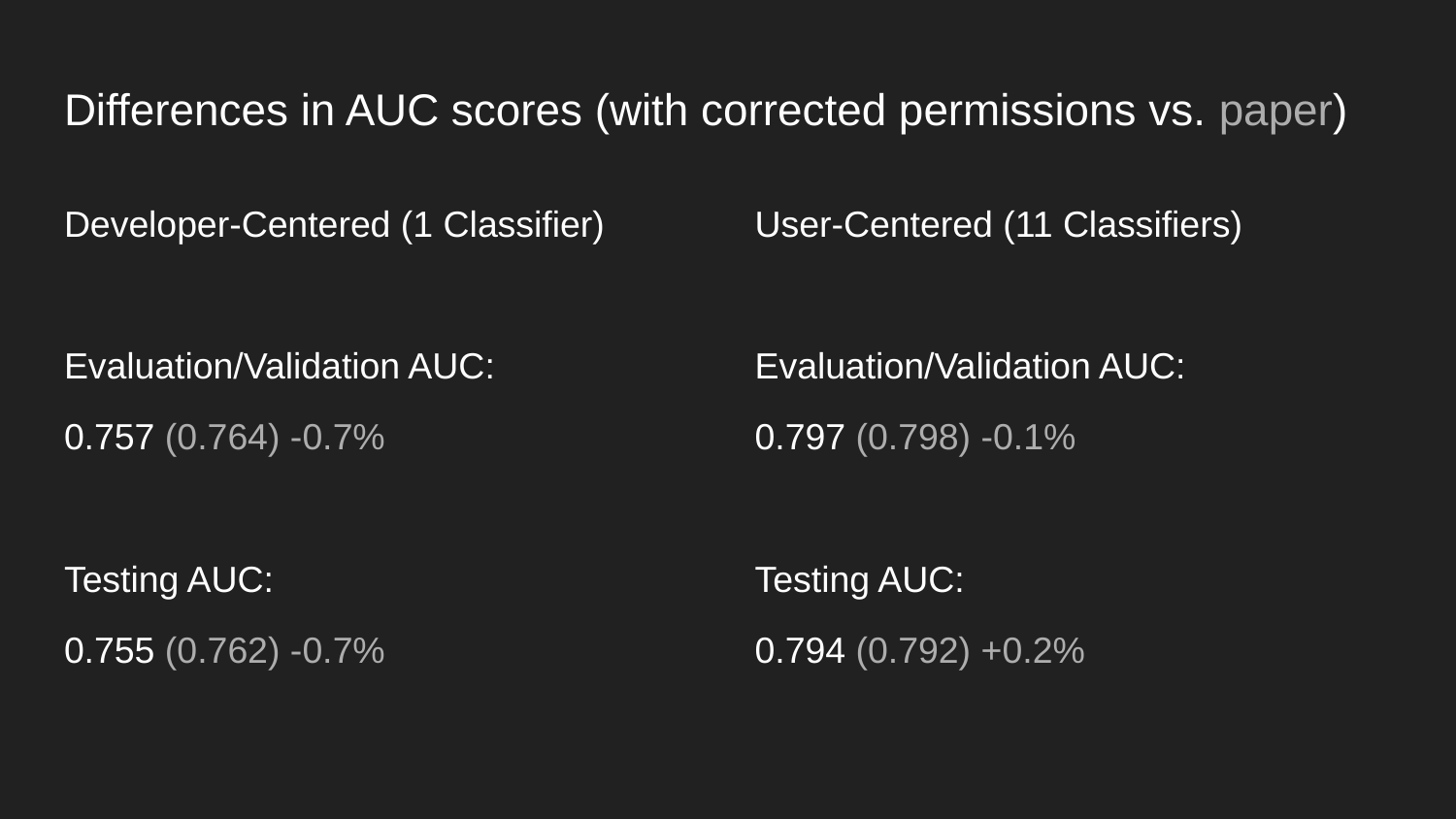

# Differences in AUC scores (with corrected permissions vs. paper)
Developer-Centered (1 Classifier)

Evaluation/Validation AUC:
0.757 (0.764) -0.7%

Testing AUC:
0.755 (0.762) -0.7%
User-Centered (11 Classifiers)

Evaluation/Validation AUC:
0.797 (0.798) -0.1%

Testing AUC:
0.794 (0.792) +0.2%